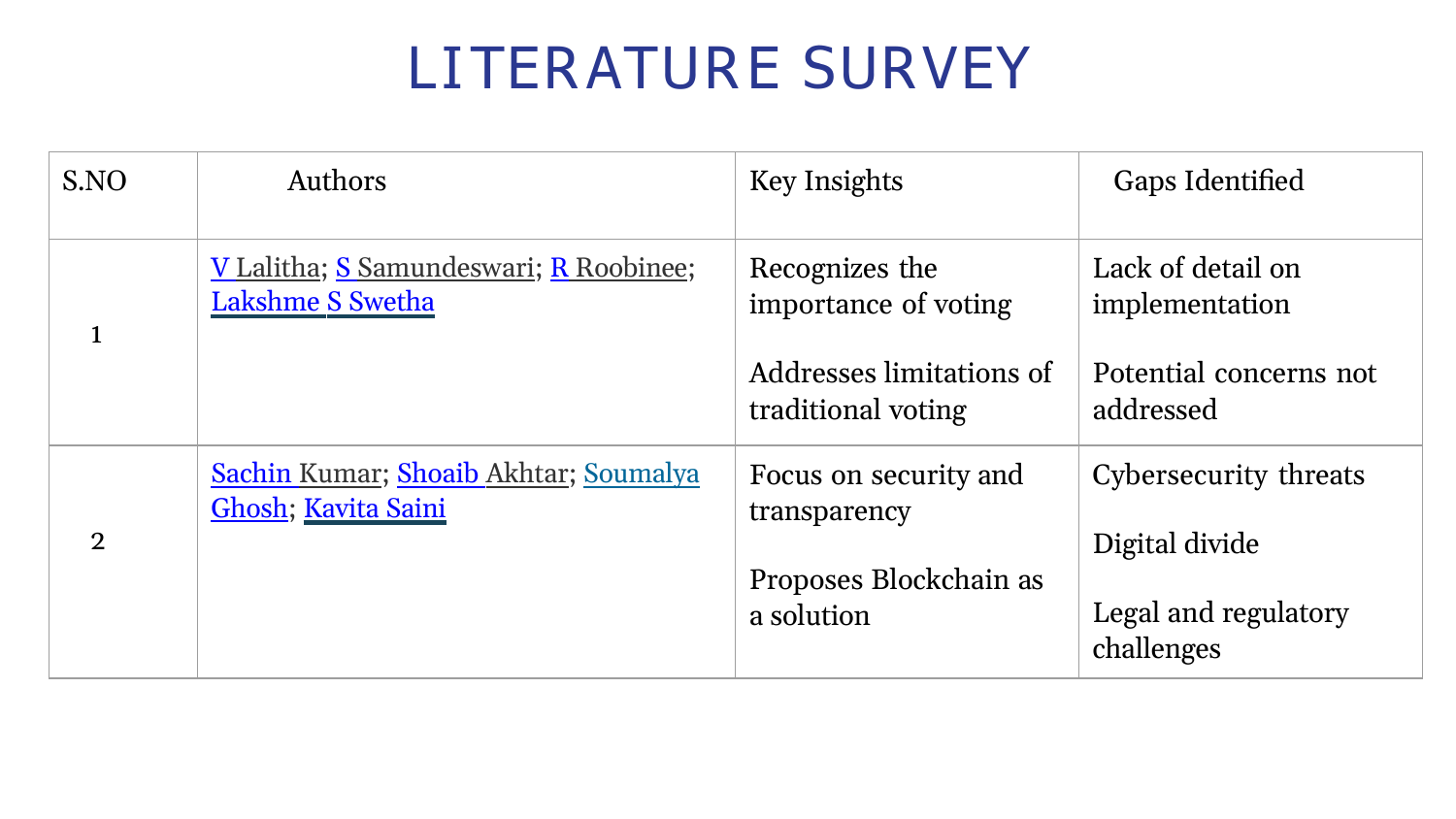

# LITERATURE SURVEY
| S.NO | Authors | Key Insights | Gaps Identiﬁed |
| --- | --- | --- | --- |
| 1 | V Lalitha; S Samundeswari; R Roobinee; Lakshme S Swetha | Recognizes the importance of voting Addresses limitations of traditional voting | Lack of detail on implementation Potential concerns not addressed |
| 2 | Sachin Kumar; Shoaib Akhtar; Soumalya Ghosh; Kavita Saini | Focus on security and transparency Proposes Blockchain as a solution | Cybersecurity threats Digital divide Legal and regulatory challenges |